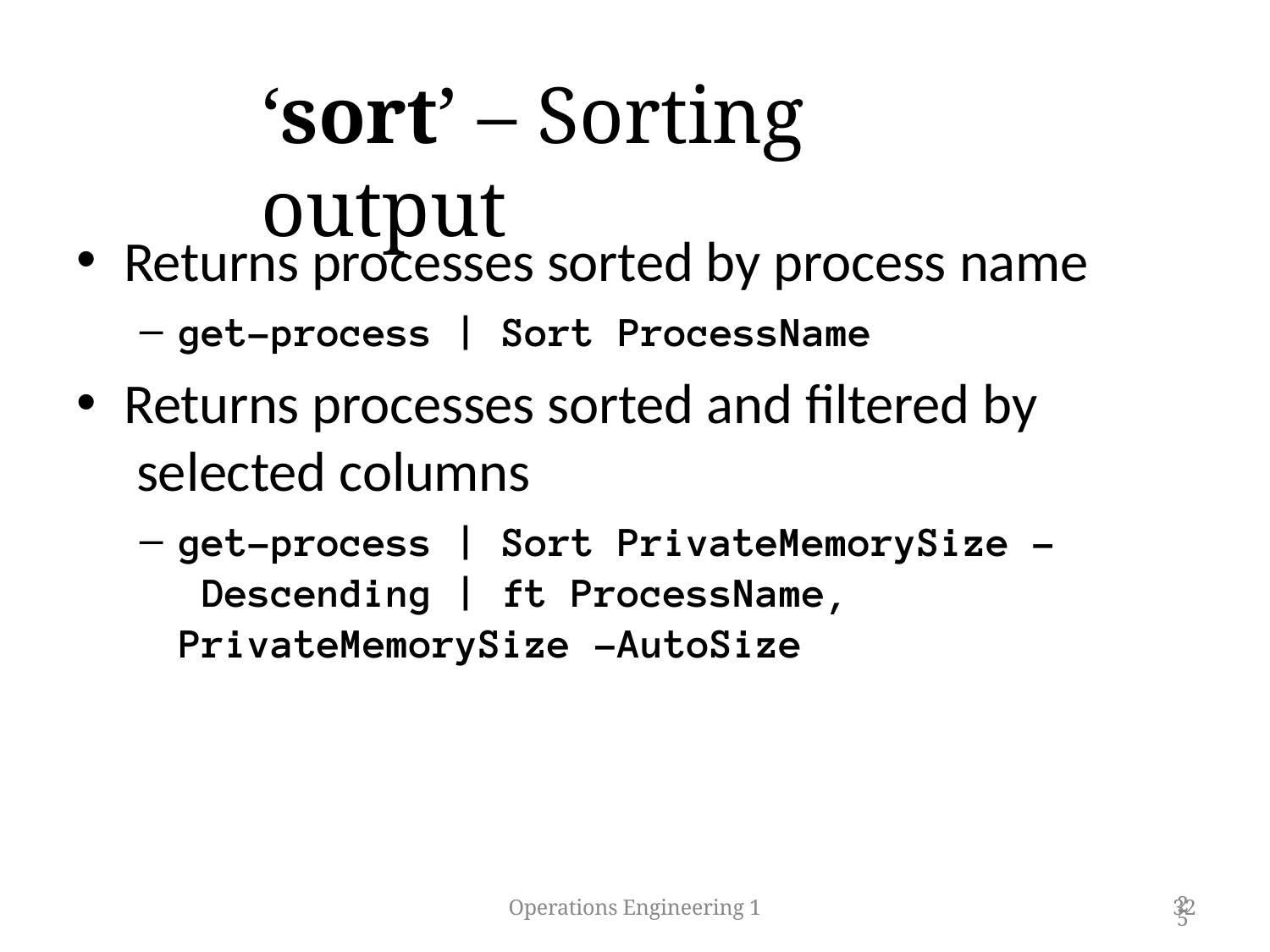

# ‘sort’ – Sorting output
Returns processes sorted by process name
get-process | Sort ProcessName
Returns processes sorted and filtered by  selected columns
get-process | Sort PrivateMemorySize -  Descending | ft ProcessName,  PrivateMemorySize -AutoSize
Operations Engineering 1
32
25